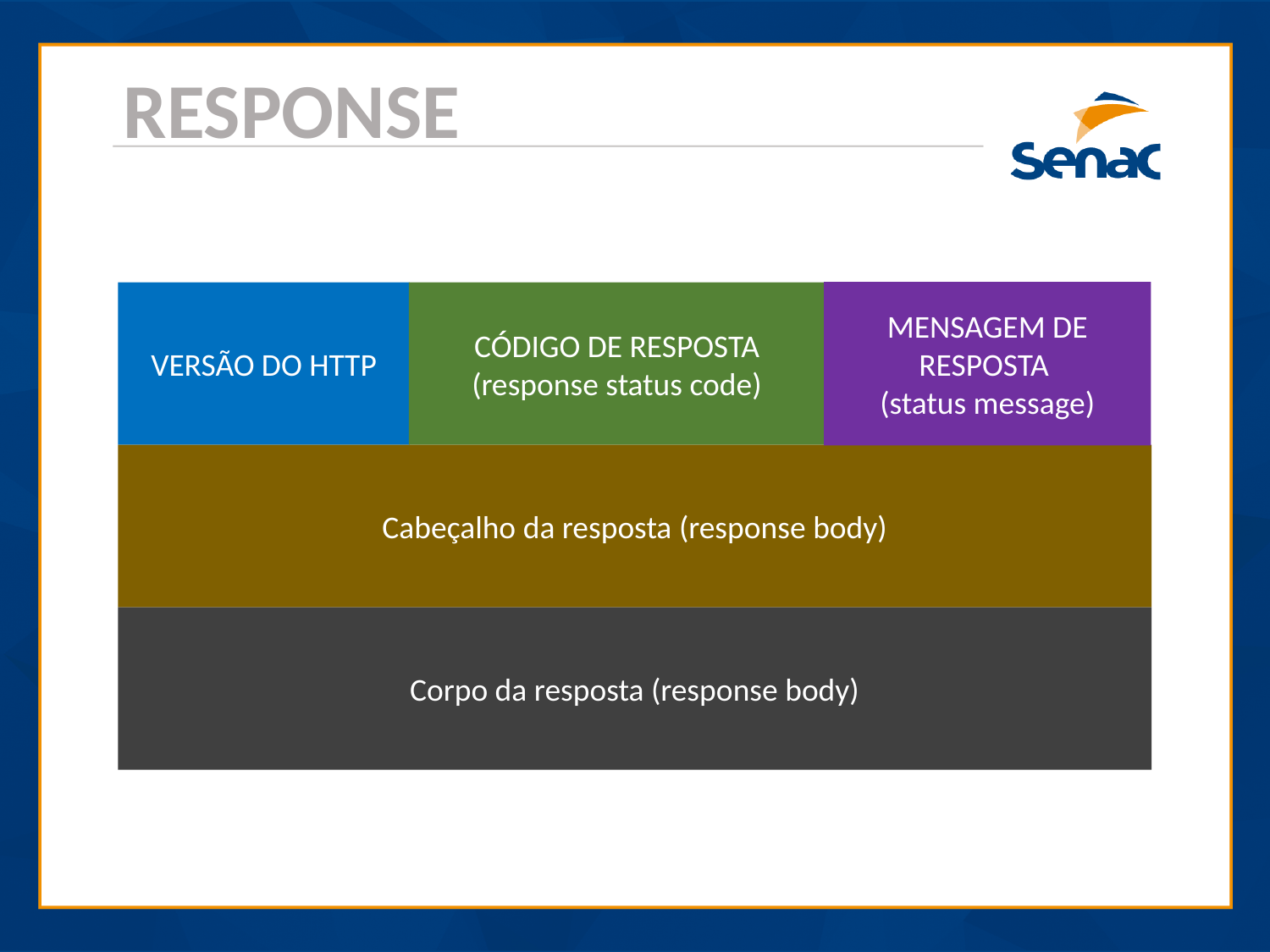

RESPONSE
MENSAGEM DE RESPOSTA
(status message)
CÓDIGO DE RESPOSTA (response status code)
VERSÃO DO HTTP
Cabeçalho da resposta (response body)
Corpo da resposta (response body)